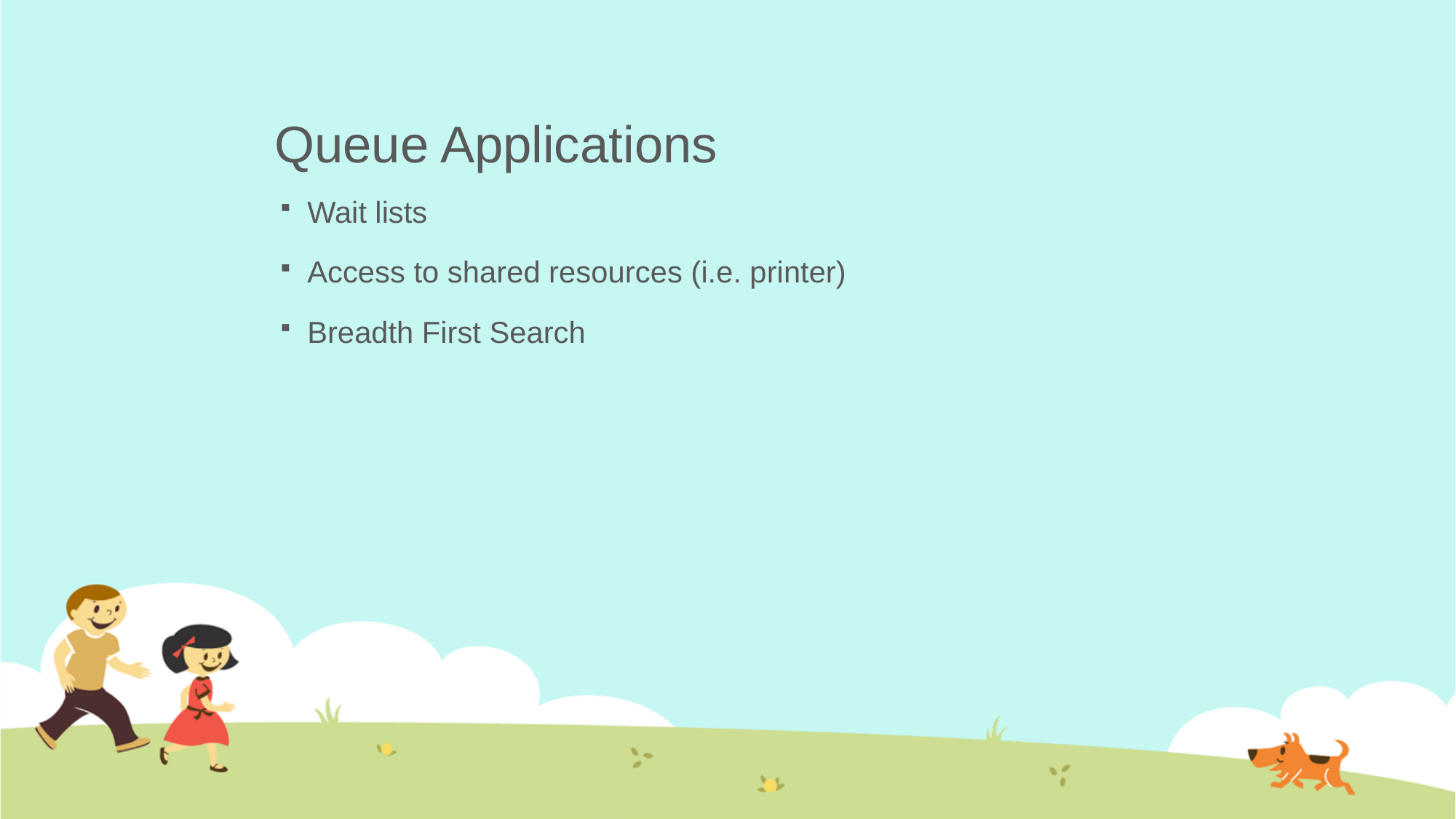

# Queue Applications
Wait lists
Access to shared resources (i.e. printer)
Breadth First Search